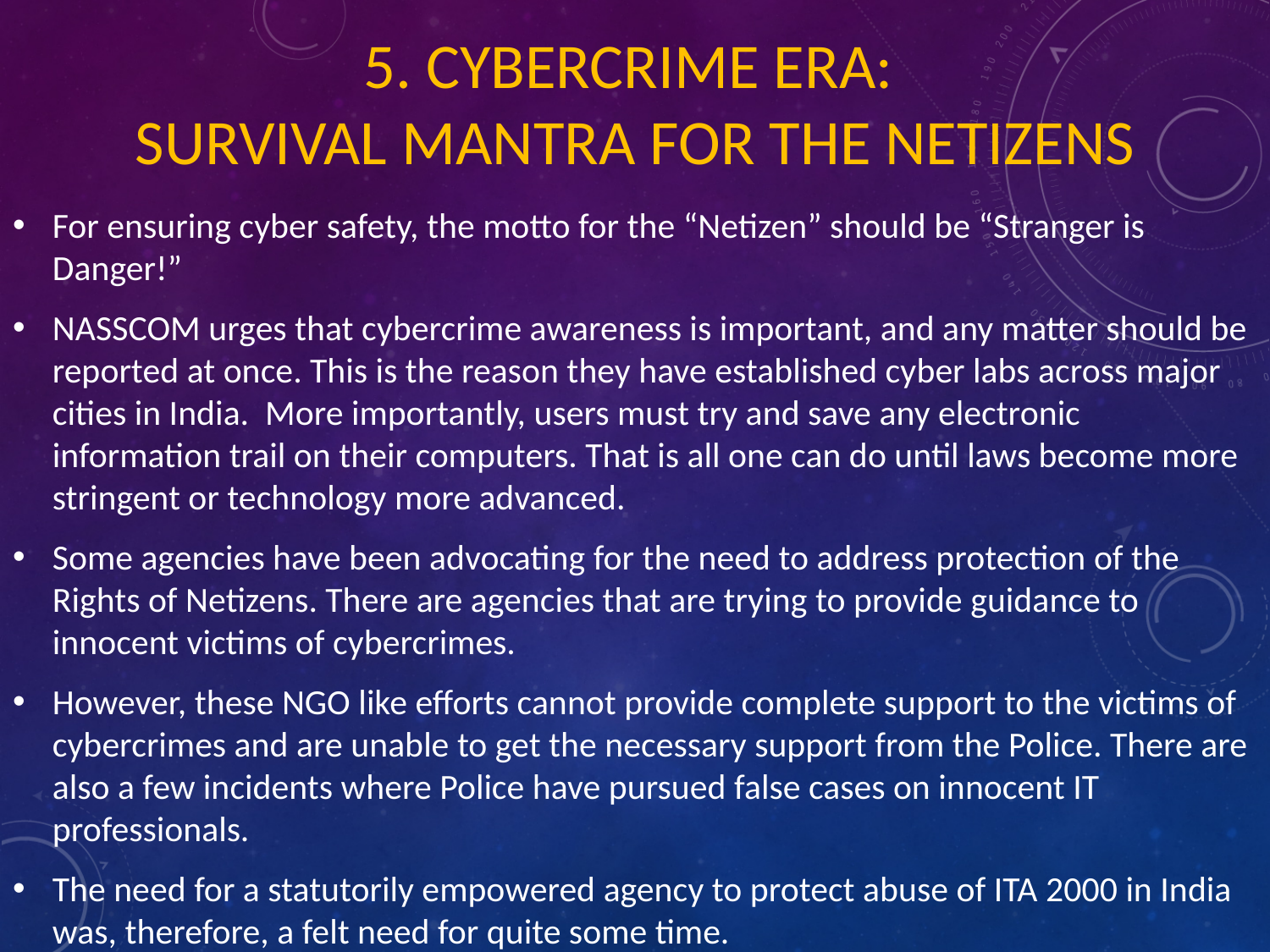

# 5. CYBERCRIME ERA: SURVIVAL MANTRA FOR THE NETIZENS
For ensuring cyber safety, the motto for the “Netizen” should be “Stranger is Danger!”
NASSCOM urges that cybercrime awareness is important, and any matter should be reported at once. This is the reason they have established cyber labs across major cities in India.  More importantly, users must try and save any electronic information trail on their computers. That is all one can do until laws become more stringent or technology more advanced.
Some agencies have been advocating for the need to address protection of the Rights of Netizens. There are agencies that are trying to provide guidance to innocent victims of cybercrimes.
However, these NGO like efforts cannot provide complete support to the victims of cybercrimes and are unable to get the necessary support from the Police. There are also a few incidents where Police have pursued false cases on innocent IT professionals.
The need for a statutorily empowered agency to protect abuse of ITA 2000 in India was, therefore, a felt need for quite some time.